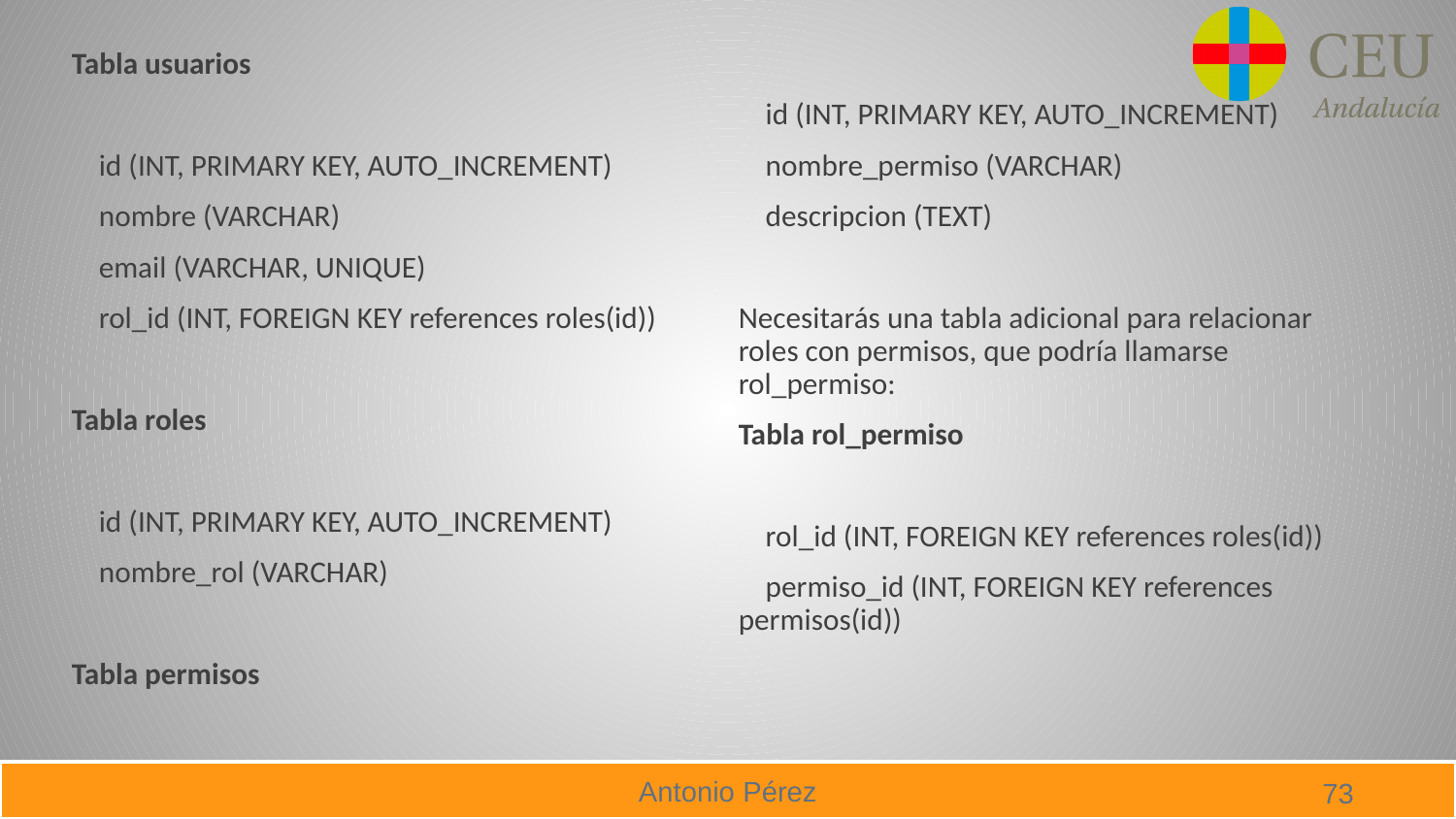

Tabla usuarios

    id (INT, PRIMARY KEY, AUTO_INCREMENT)
    nombre (VARCHAR)
    email (VARCHAR, UNIQUE)
    rol_id (INT, FOREIGN KEY references roles(id))

Tabla roles

    id (INT, PRIMARY KEY, AUTO_INCREMENT)
    nombre_rol (VARCHAR)

Tabla permisos

    id (INT, PRIMARY KEY, AUTO_INCREMENT)
    nombre_permiso (VARCHAR)
    descripcion (TEXT)

Necesitarás una tabla adicional para relacionar roles con permisos, que podría llamarse rol_permiso:
Tabla rol_permiso

    rol_id (INT, FOREIGN KEY references roles(id))
    permiso_id (INT, FOREIGN KEY references permisos(id))